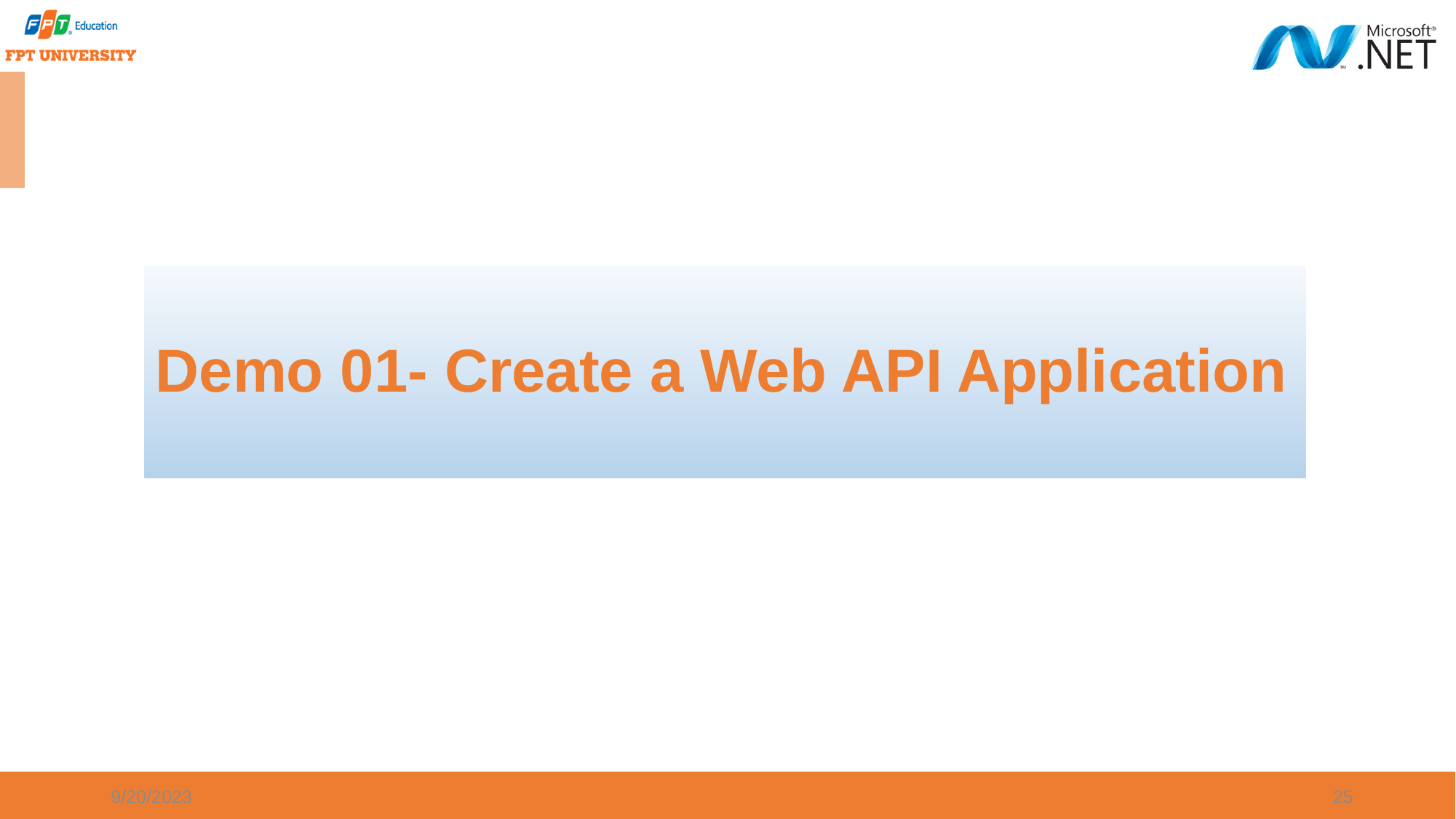

Demo 01- Create a Web API Application
9/20/2023
25